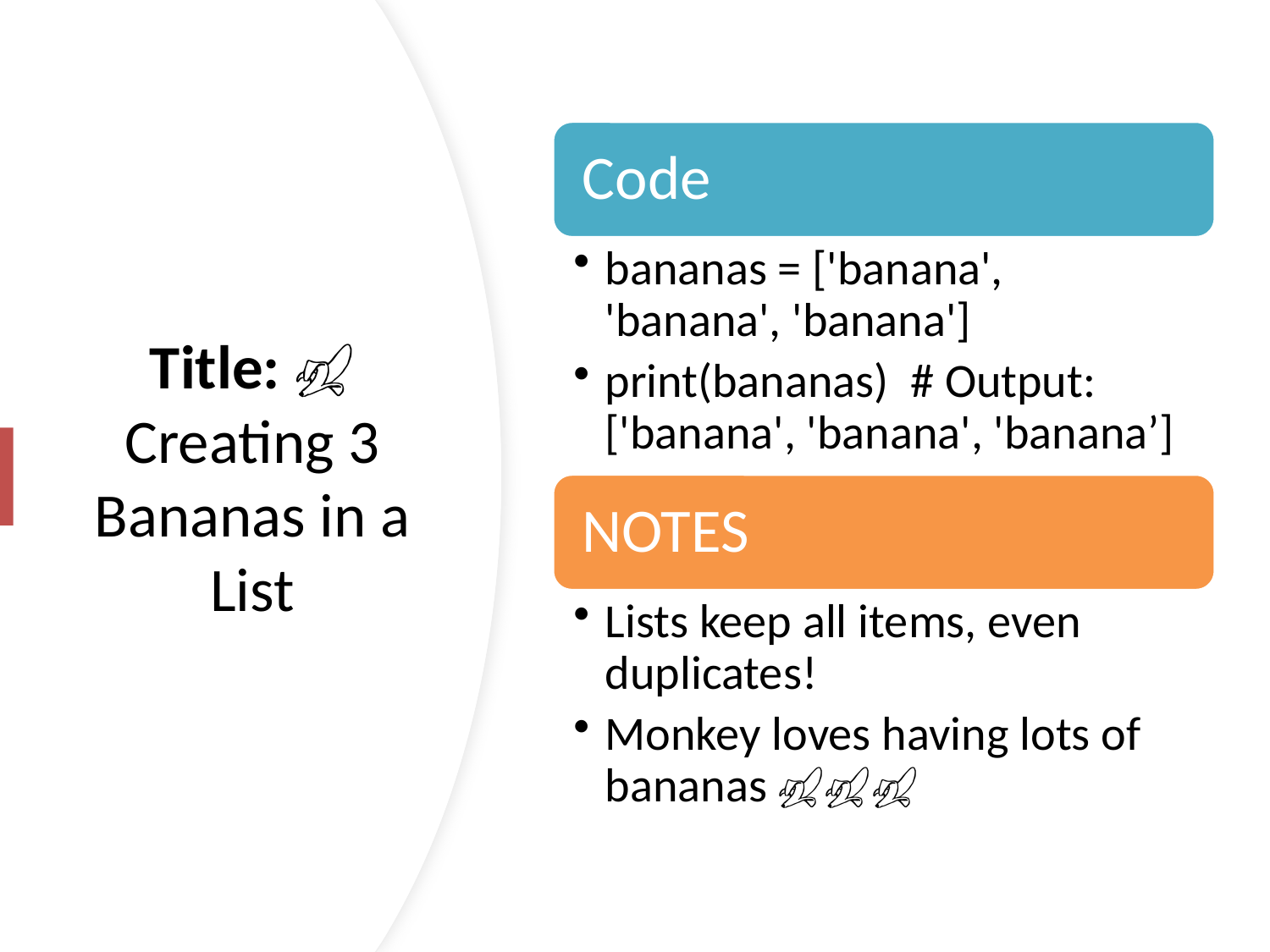

Code
bananas = ['banana', 'banana', 'banana']
print(bananas)  # Output: ['banana', 'banana', 'banana’]
NOTES
Lists keep all items, even duplicates!
Monkey loves having lots of bananas 🍌🍌🍌
# Title: 🍌 Creating 3 Bananas in a List